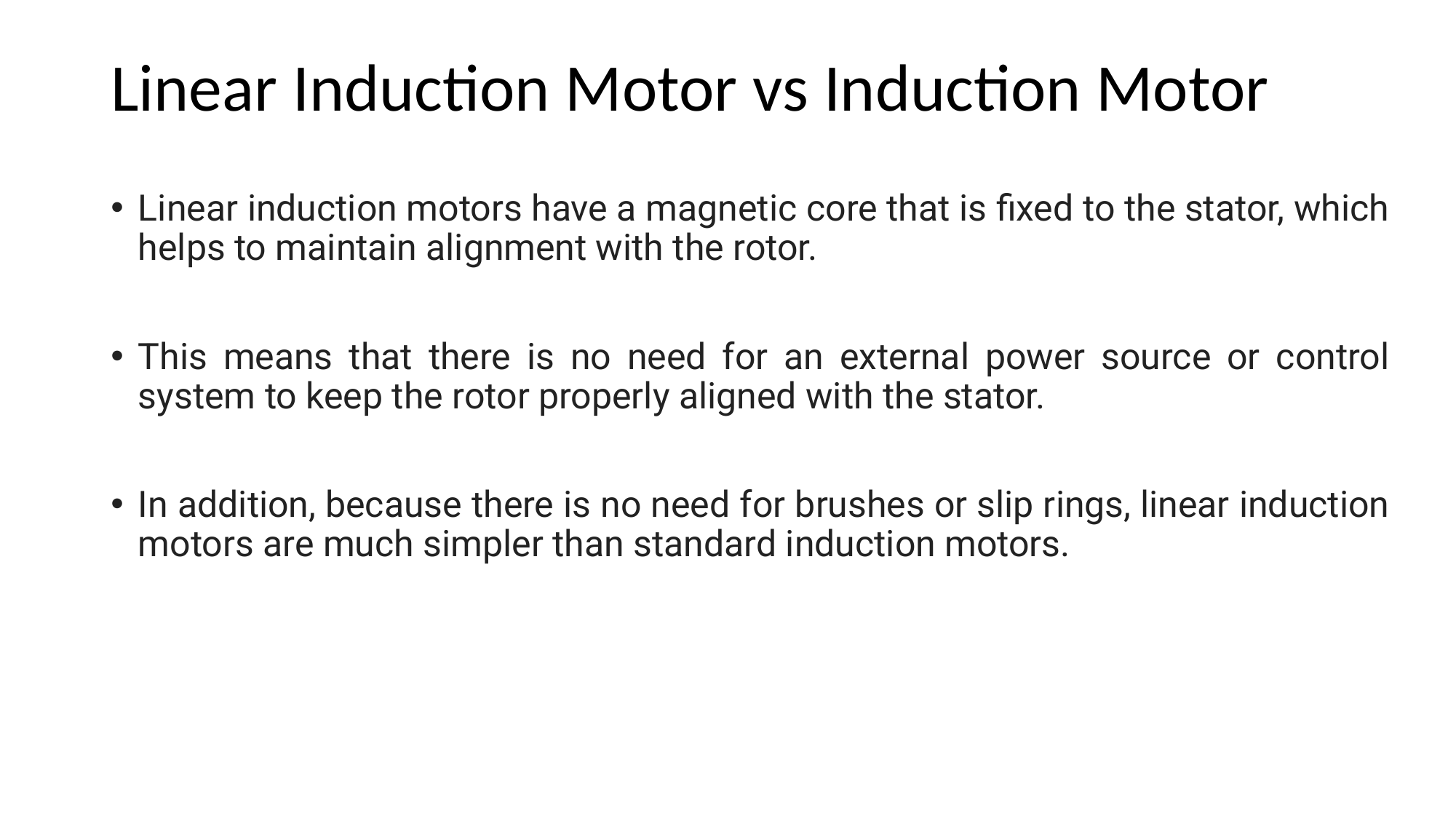

# Linear Induction Motor vs Induction Motor
Linear induction motors have a magnetic core that is fixed to the stator, which helps to maintain alignment with the rotor.

This means that there is no need for an external power source or control system to keep the rotor properly aligned with the stator.

In addition, because there is no need for brushes or slip rings, linear induction motors are much simpler than standard induction motors.